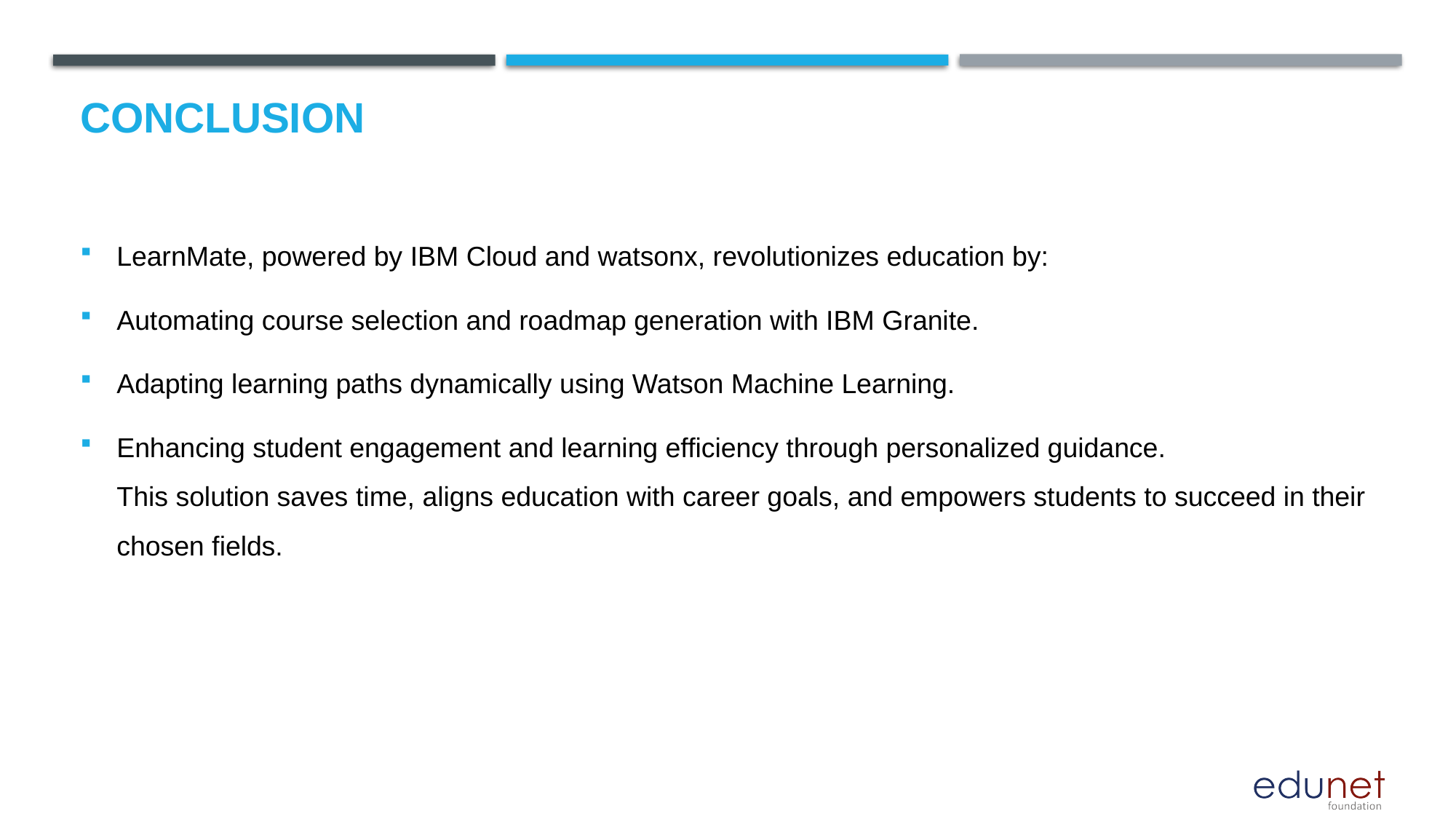

# Conclusion
LearnMate, powered by IBM Cloud and watsonx, revolutionizes education by:
Automating course selection and roadmap generation with IBM Granite.
Adapting learning paths dynamically using Watson Machine Learning.
Enhancing student engagement and learning efficiency through personalized guidance.
This solution saves time, aligns education with career goals, and empowers students to succeed in their chosen fields.